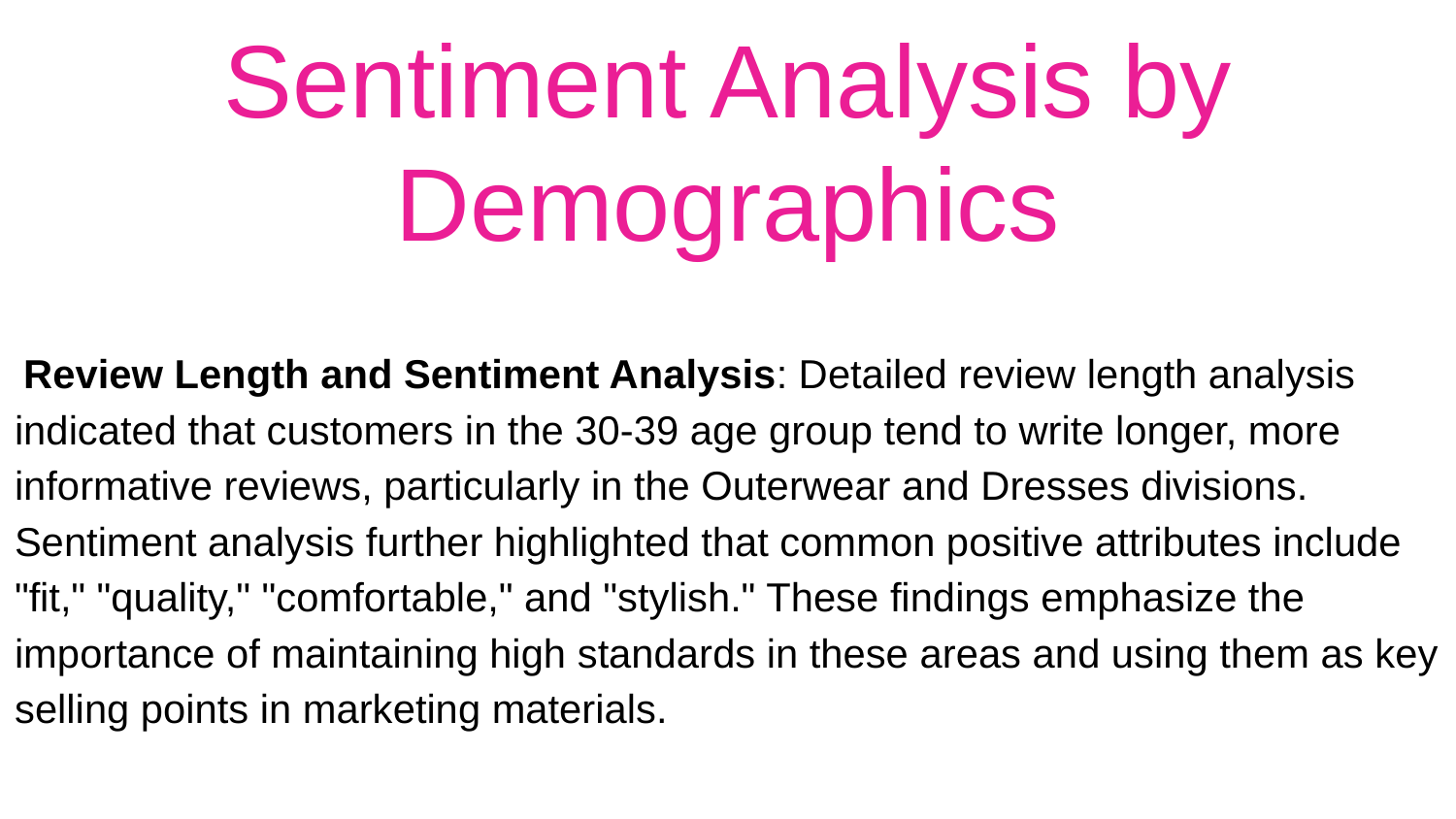

Sentiment Analysis by Demographics

 Review Length and Sentiment Analysis: Detailed review length analysis indicated that customers in the 30-39 age group tend to write longer, more informative reviews, particularly in the Outerwear and Dresses divisions. Sentiment analysis further highlighted that common positive attributes include "fit," "quality," "comfortable," and "stylish." These findings emphasize the importance of maintaining high standards in these areas and using them as key selling points in marketing materials.